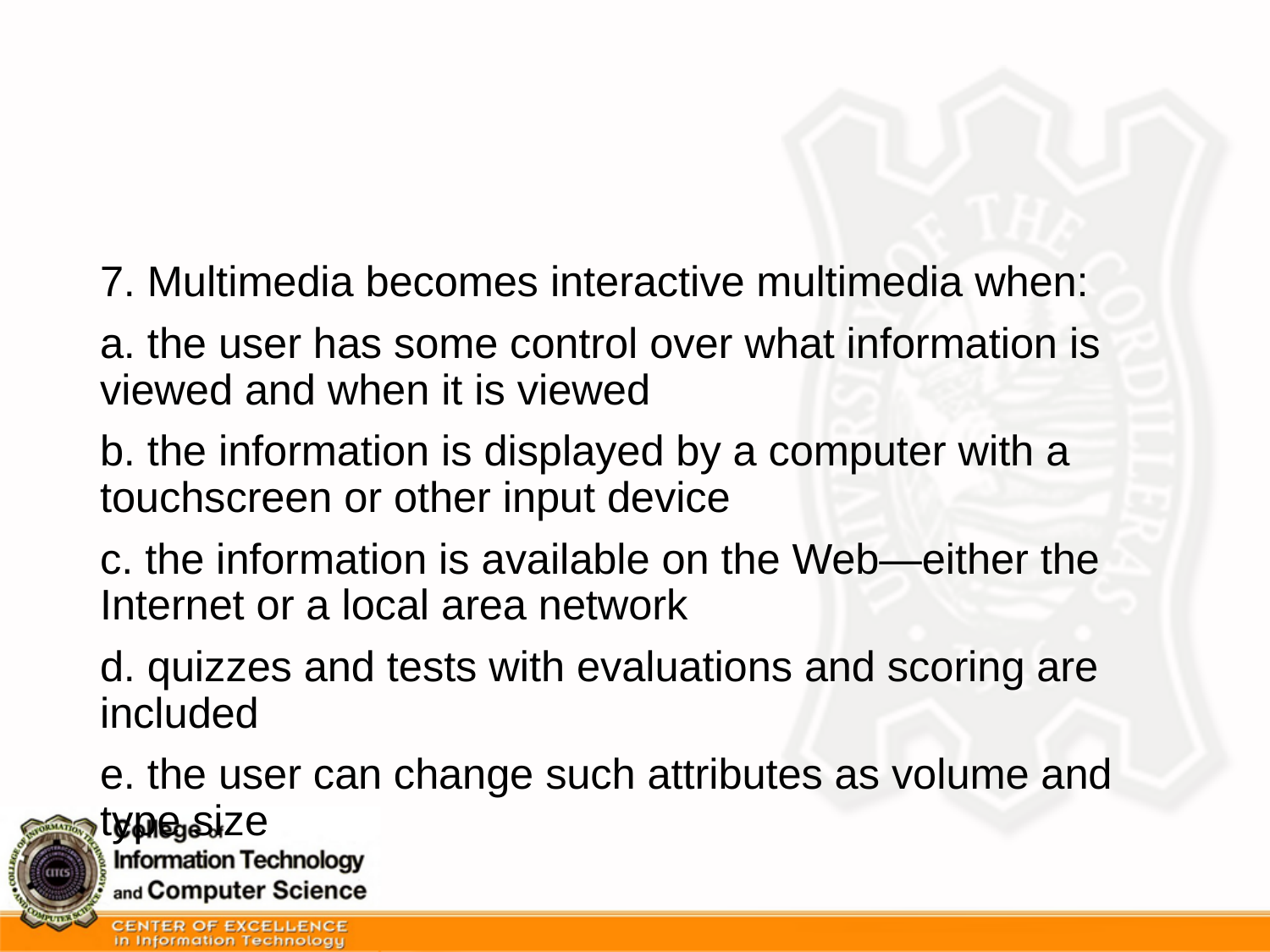

#
7. Multimedia becomes interactive multimedia when:
a. the user has some control over what information is viewed and when it is viewed
b. the information is displayed by a computer with a touchscreen or other input device
c. the information is available on the Web—either the Internet or a local area network
d. quizzes and tests with evaluations and scoring are included
e. the user can change such attributes as volume and type size